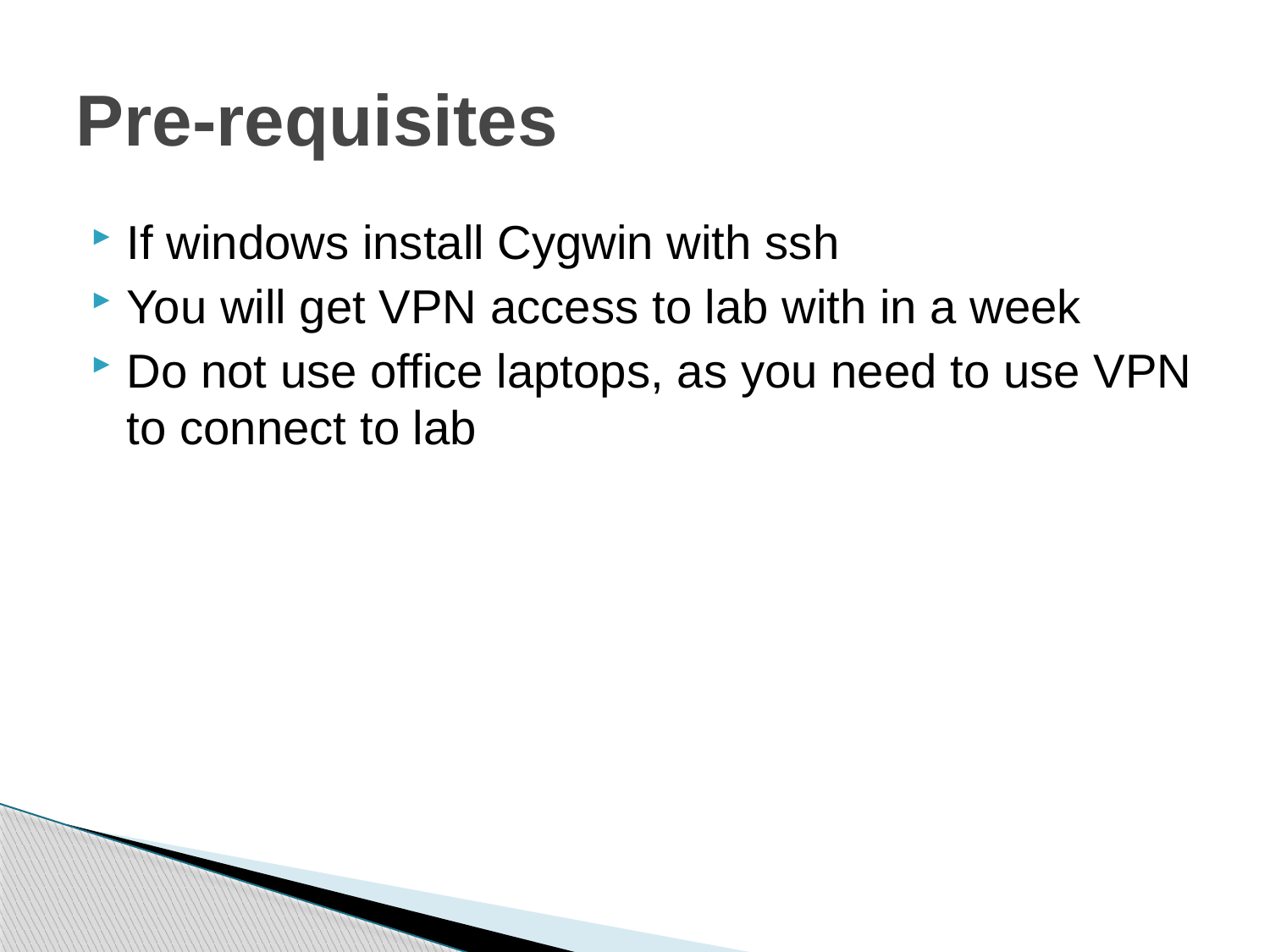

# Pre-requisites
If windows install Cygwin with ssh
You will get VPN access to lab with in a week
Do not use office laptops, as you need to use VPN to connect to lab